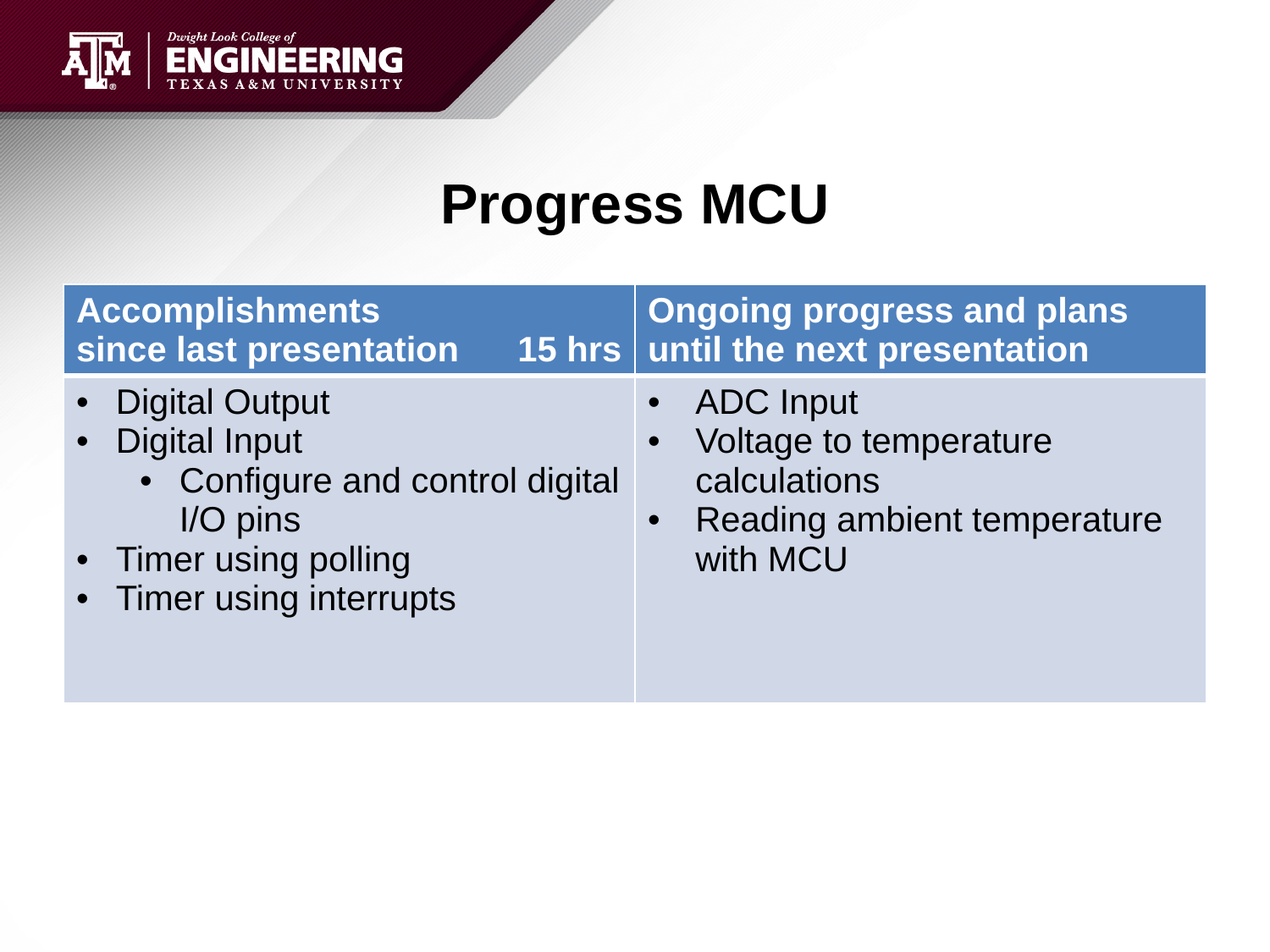

# Progress MCU
| Accomplishments since last presentation​​      15 hrs | Ongoing progress and plans until the next presentation​​ |
| --- | --- |
| Digital Output Digital Input Configure and control digital I/O pins Timer using polling Timer using interrupts | ADC Input Voltage to temperature calculations Reading ambient temperature with MCU |